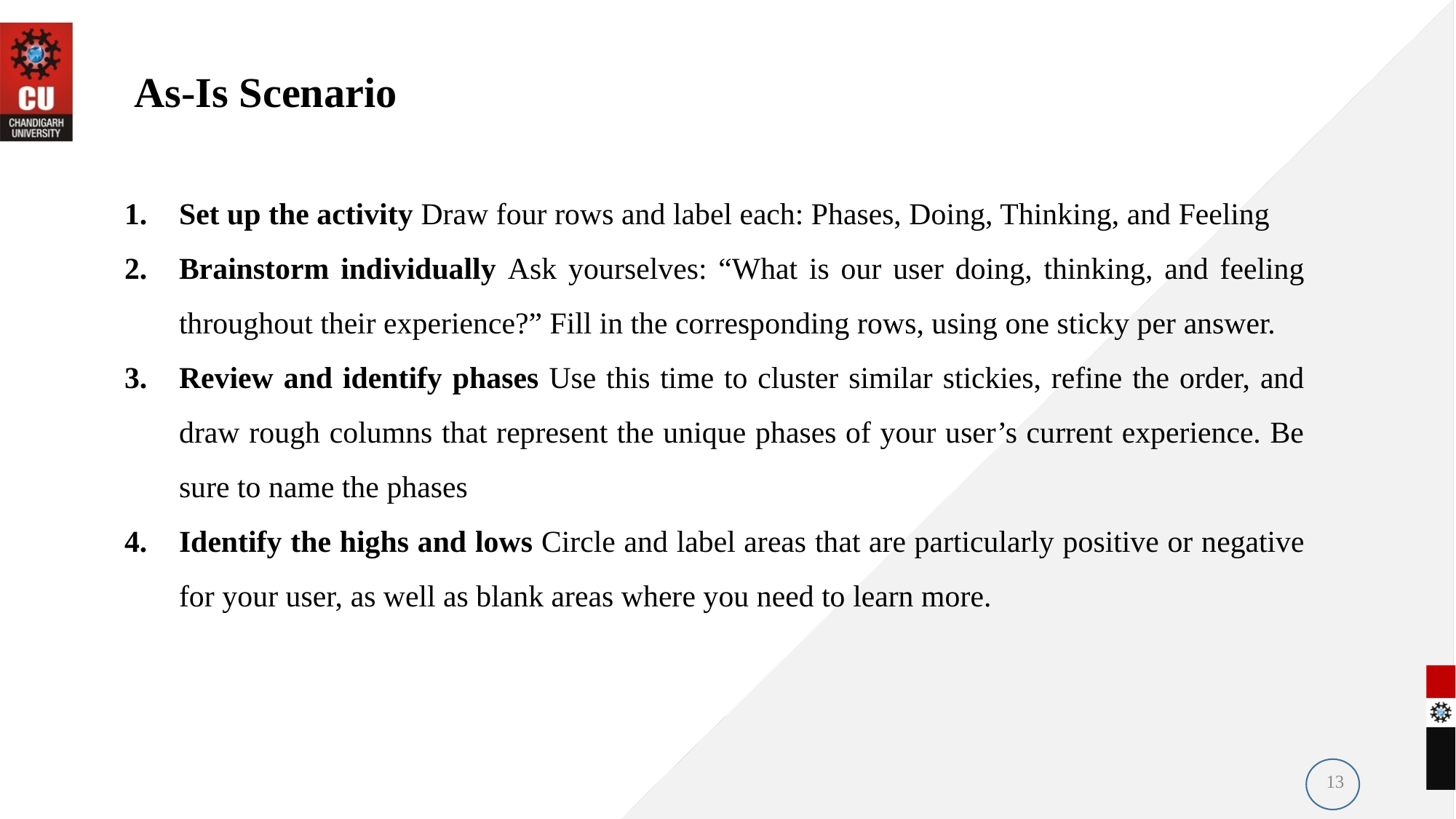

As-Is Scenario
Set up the activity Draw four rows and label each: Phases, Doing, Thinking, and Feeling
Brainstorm individually Ask yourselves: “What is our user doing, thinking, and feeling throughout their experience?” Fill in the corresponding rows, using one sticky per answer.
Review and identify phases Use this time to cluster similar stickies, refine the order, and draw rough columns that represent the unique phases of your user’s current experience. Be sure to name the phases
Identify the highs and lows Circle and label areas that are particularly positive or negative for your user, as well as blank areas where you need to learn more.
13